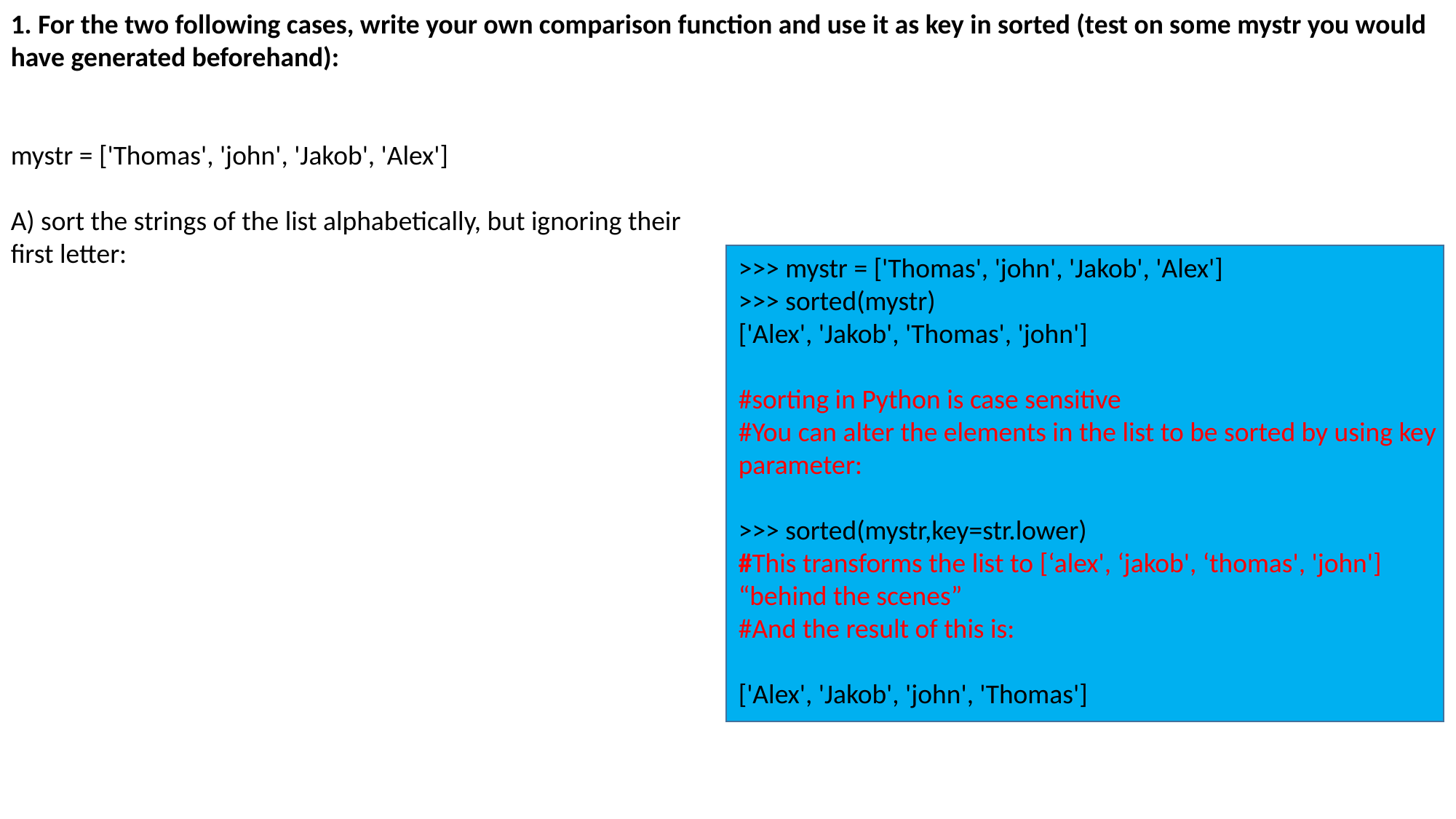

1. For the two following cases, write your own comparison function and use it as key in sorted (test on some mystr you would have generated beforehand):

mystr = ['Thomas', 'john', 'Jakob', 'Alex']
A) sort the strings of the list alphabetically, but ignoring their
first letter:

>>> mystr = ['Thomas', 'john', 'Jakob', 'Alex']
>>> sorted(mystr)
['Alex', 'Jakob', 'Thomas', 'john']

#sorting in Python is case sensitive
#You can alter the elements in the list to be sorted by using key parameter:

>>> sorted(mystr,key=str.lower)
#This transforms the list to [‘alex', ‘jakob', ‘thomas', 'john'] “behind the scenes”
#And the result of this is:

['Alex', 'Jakob', 'john', 'Thomas']